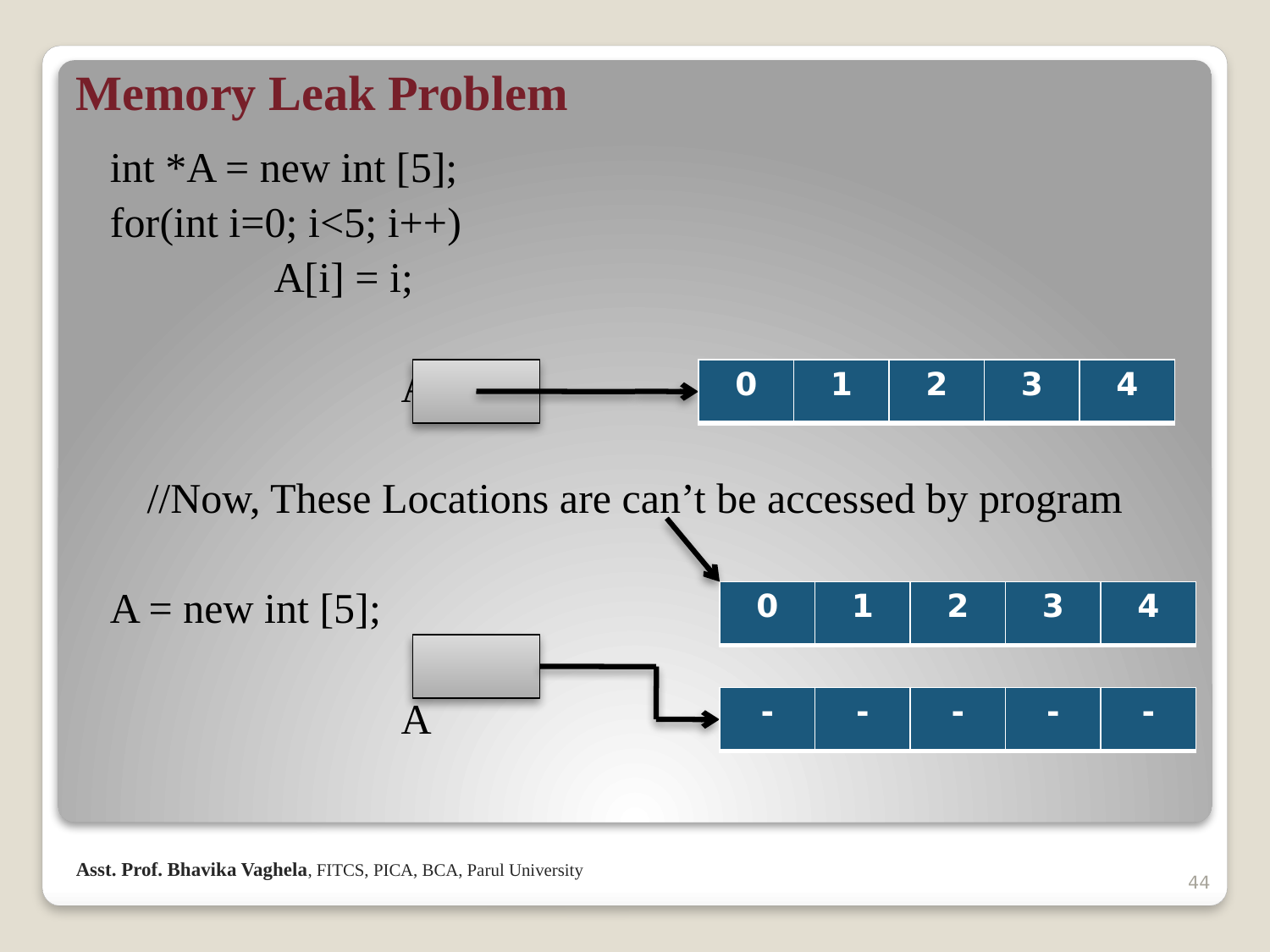

# Memory Leak Problem
int *A = new int [5];
for(int i=0; i<5; i++)
		A[i] = i;

			A

	//Now, These Locations are can’t be accessed by program

A = new int [5];

			A

| 0 | 1 | 2 | 3 | 4 |
| --- | --- | --- | --- | --- |
| 0 | 1 | 2 | 3 | 4 |
| --- | --- | --- | --- | --- |

| - | - | - | - | - |
| --- | --- | --- | --- | --- |
Asst. Prof. Bhavika Vaghela, FITCS, PICA, BCA, Parul University
44